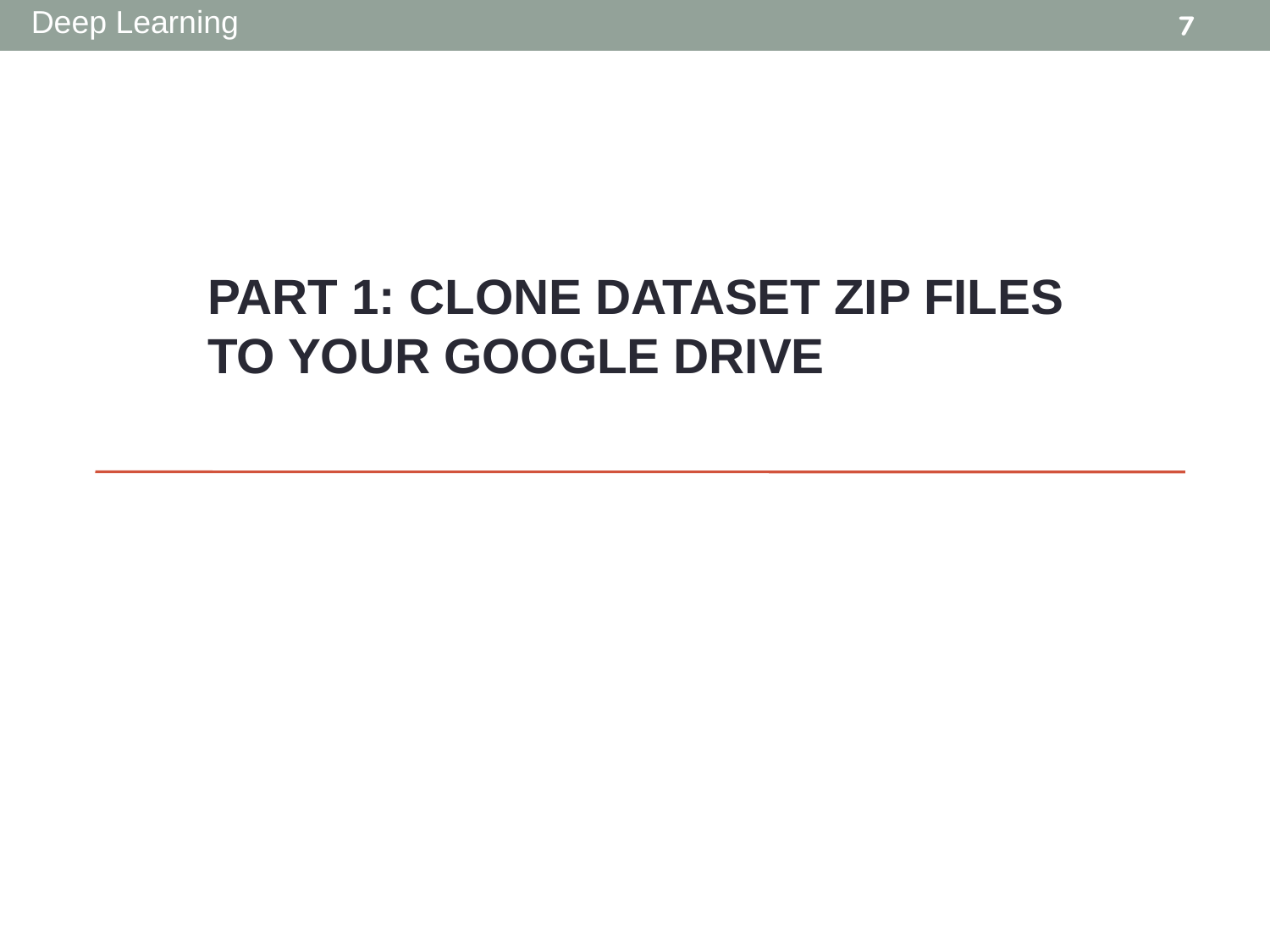

PART 1: CLONE DATASET ZIP FILES TO YOUR GOOGLE DRIVE